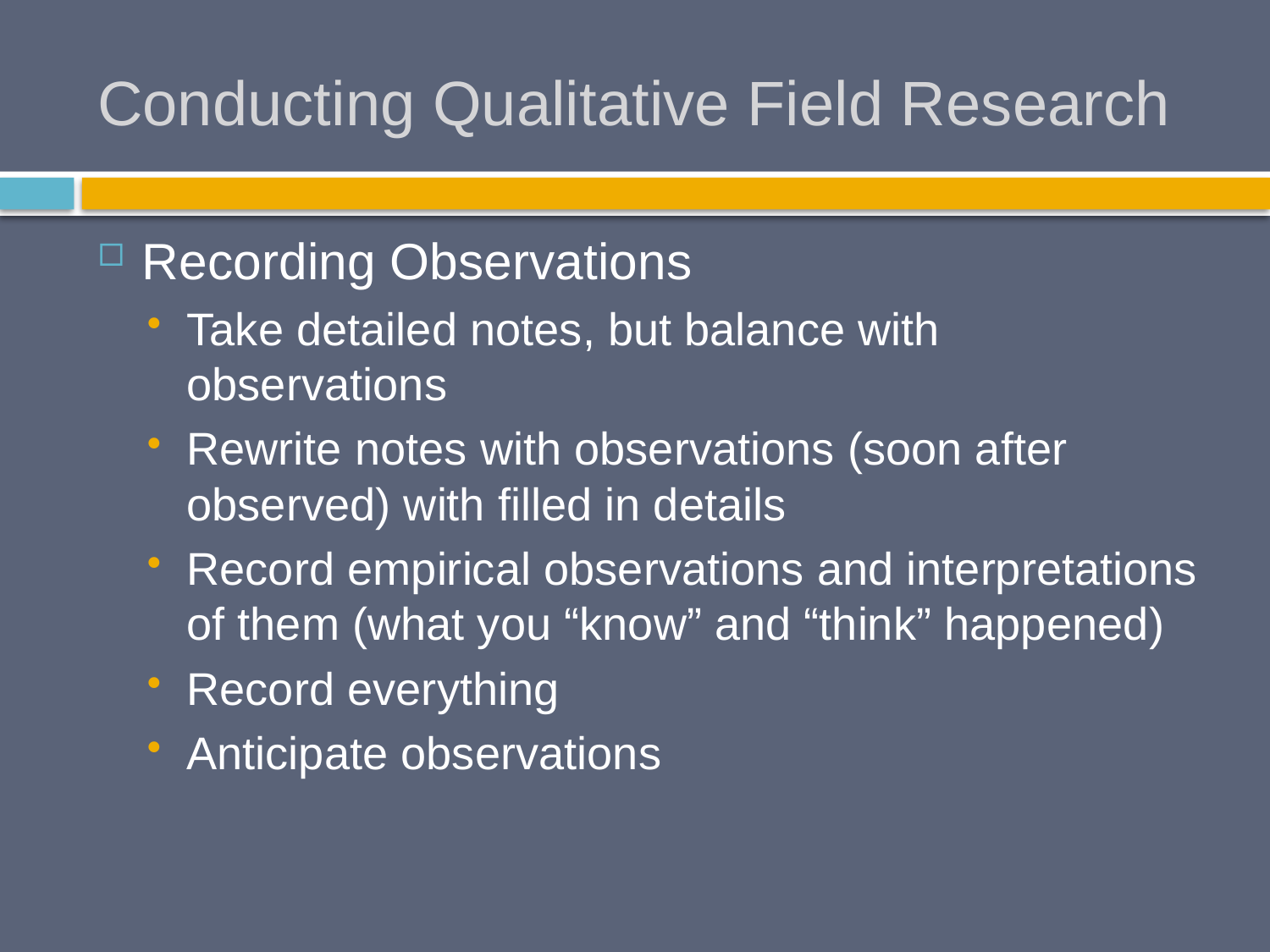

# Conducting Qualitative Field Research
Recording Observations
Take detailed notes, but balance with observations
Rewrite notes with observations (soon after observed) with filled in details
Record empirical observations and interpretations of them (what you “know” and “think” happened)
Record everything
Anticipate observations